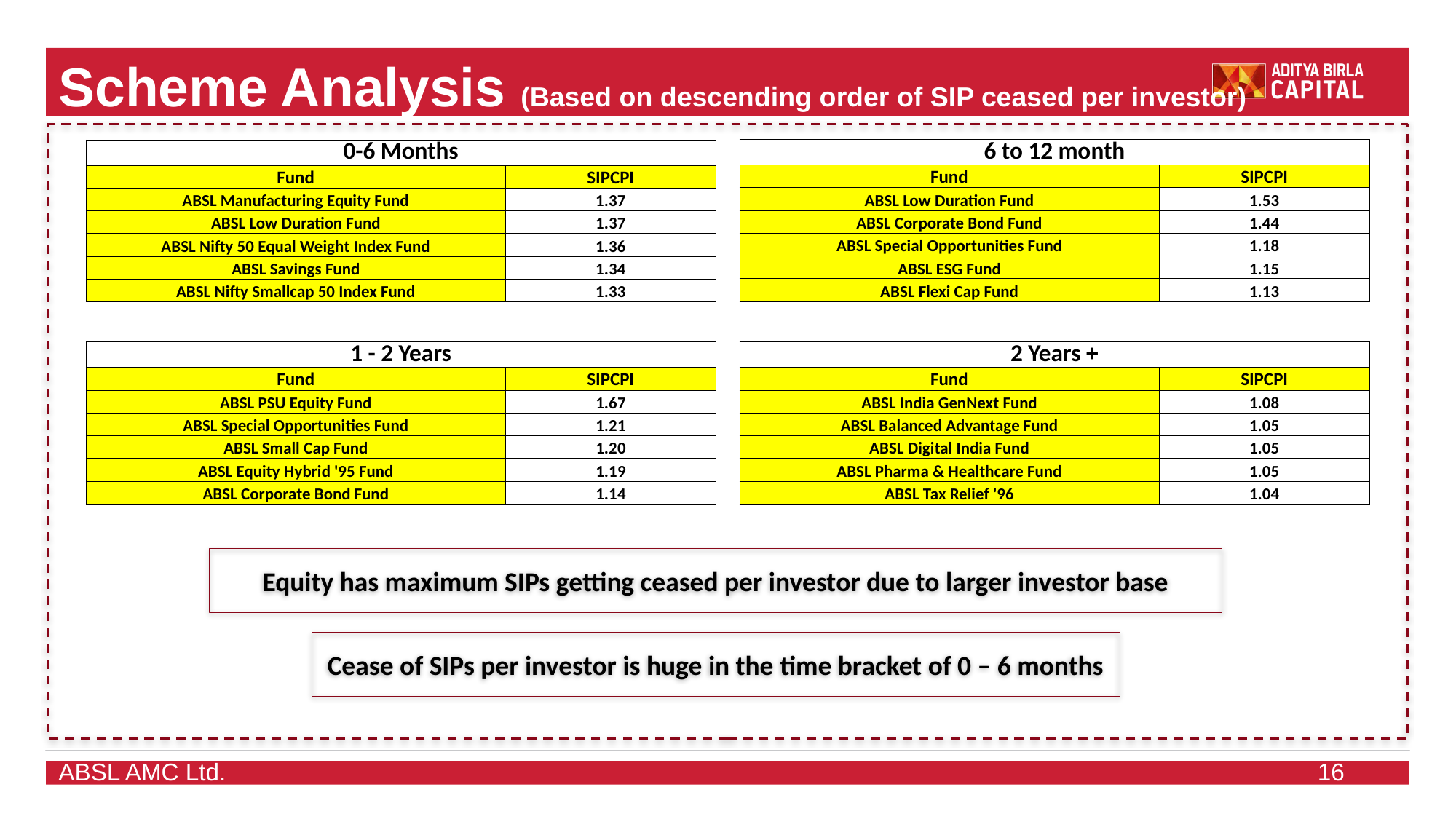

Scheme Analysis (Based on descending order of SIP ceased per investor)

| 6 to 12 month |  |
| --- | --- |
| Fund | SIPCPI |
| ABSL Low Duration Fund | 1.53 |
| ABSL Corporate Bond Fund | 1.44 |
| ABSL Special Opportunities Fund | 1.18 |
| ABSL ESG Fund | 1.15 |
| ABSL Flexi Cap Fund | 1.13 |
| 0-6 Months |  |
| --- | --- |
| Fund | SIPCPI |
| ABSL Manufacturing Equity Fund | 1.37 |
| ABSL Low Duration Fund | 1.37 |
| ABSL Nifty 50 Equal Weight Index Fund | 1.36 |
| ABSL Savings Fund | 1.34 |
| ABSL Nifty Smallcap 50 Index Fund | 1.33 |
| 1 - 2 Years |  |
| --- | --- |
| Fund | SIPCPI |
| ABSL PSU Equity Fund | 1.67 |
| ABSL Special Opportunities Fund | 1.21 |
| ABSL Small Cap Fund | 1.20 |
| ABSL Equity Hybrid '95 Fund | 1.19 |
| ABSL Corporate Bond Fund | 1.14 |
| 2 Years + |  |
| --- | --- |
| Fund | SIPCPI |
| ABSL India GenNext Fund | 1.08 |
| ABSL Balanced Advantage Fund | 1.05 |
| ABSL Digital India Fund | 1.05 |
| ABSL Pharma & Healthcare Fund | 1.05 |
| ABSL Tax Relief '96 | 1.04 |
Equity has maximum SIPs getting ceased per investor due to larger investor base
Cease of SIPs per investor is huge in the time bracket of 0 – 6 months
16
ABSL AMC Ltd.